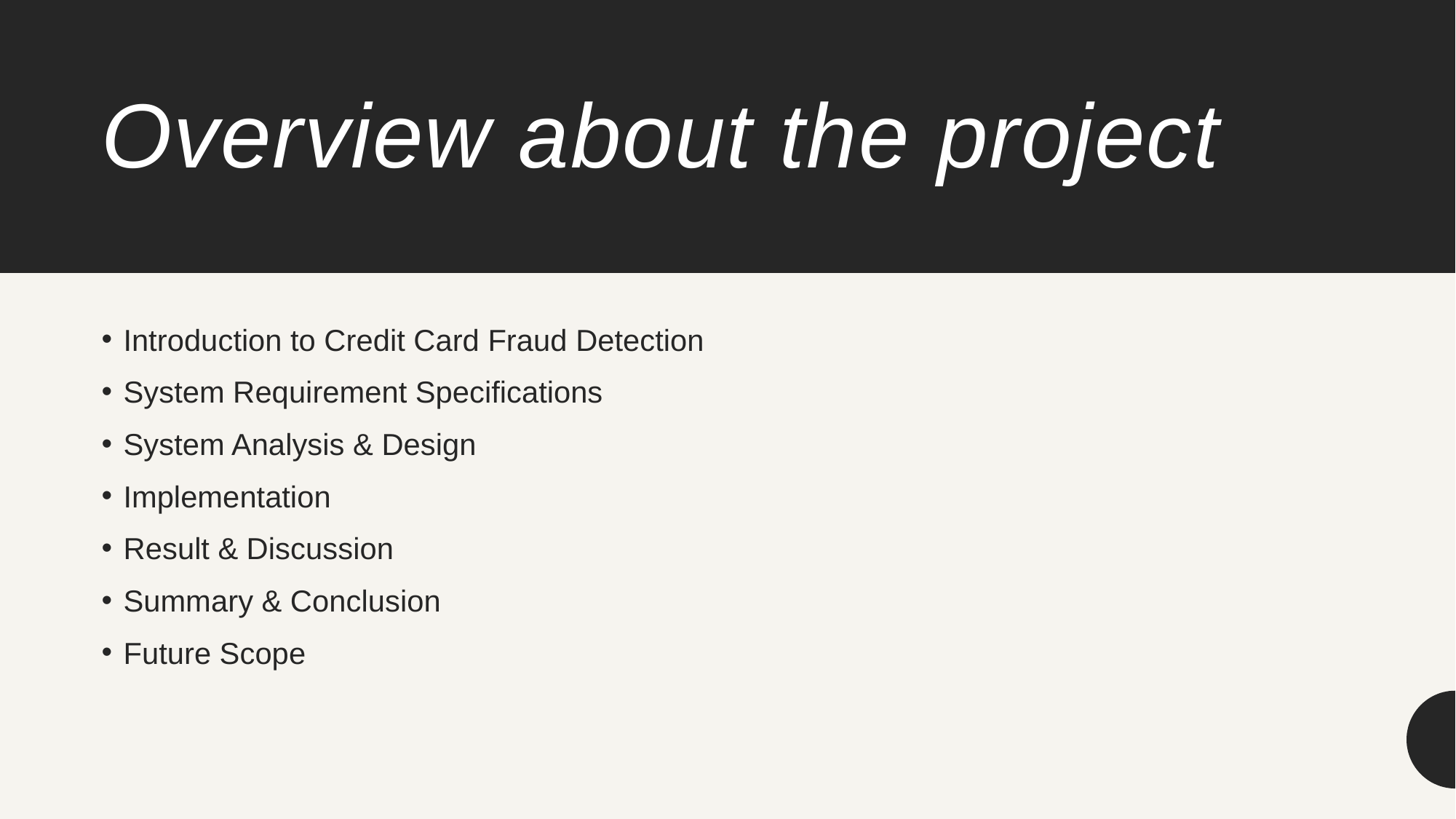

# Overview about the project
Introduction to Credit Card Fraud Detection
System Requirement Specifications
System Analysis & Design
Implementation
Result & Discussion
Summary & Conclusion
Future Scope